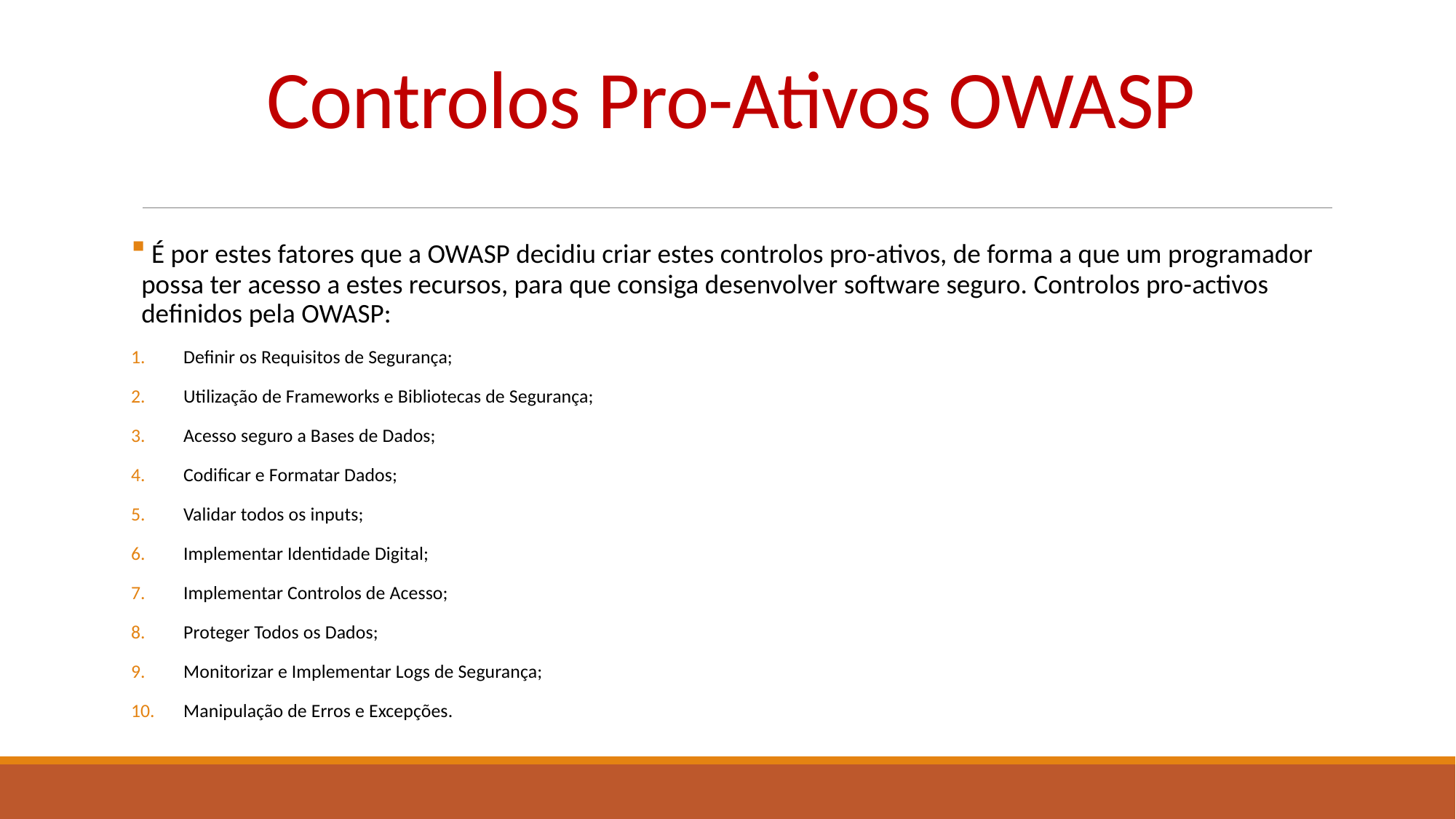

# Controlos Pro-Ativos OWASP
 É por estes fatores que a OWASP decidiu criar estes controlos pro-ativos, de forma a que um programador possa ter acesso a estes recursos, para que consiga desenvolver software seguro. Controlos pro-activos definidos pela OWASP:
   Definir os Requisitos de Segurança;
Utilização de Frameworks e Bibliotecas de Segurança;
Acesso seguro a Bases de Dados;
Codificar e Formatar Dados;
Validar todos os inputs;
Implementar Identidade Digital;
Implementar Controlos de Acesso;
Proteger Todos os Dados;
Monitorizar e Implementar Logs de Segurança;
Manipulação de Erros e Excepções.